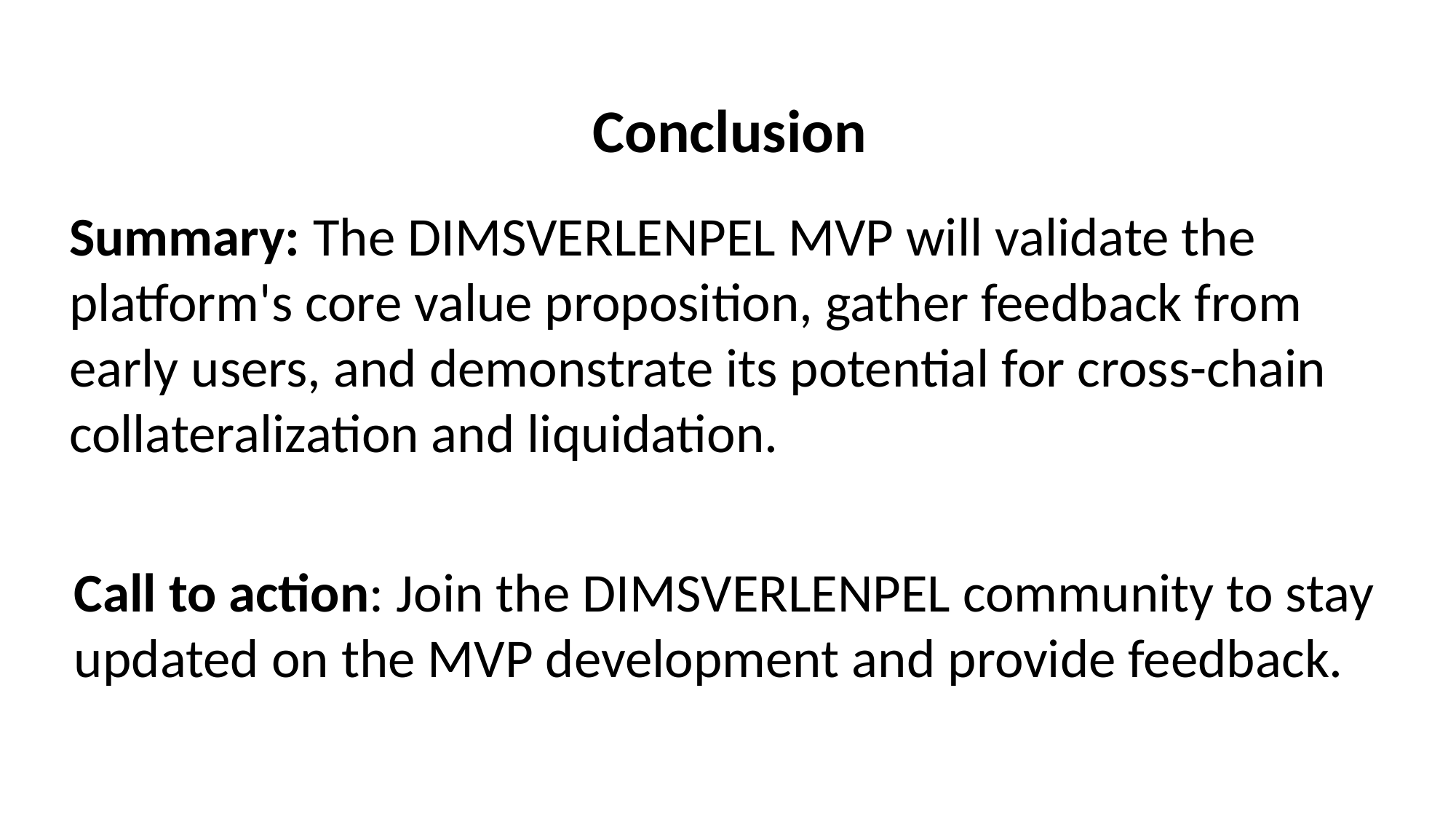

Conclusion
Summary: The DIMSVERLENPEL MVP will validate the platform's core value proposition, gather feedback from early users, and demonstrate its potential for cross-chain collateralization and liquidation.
Call to action: Join the DIMSVERLENPEL community to stay updated on the MVP development and provide feedback.